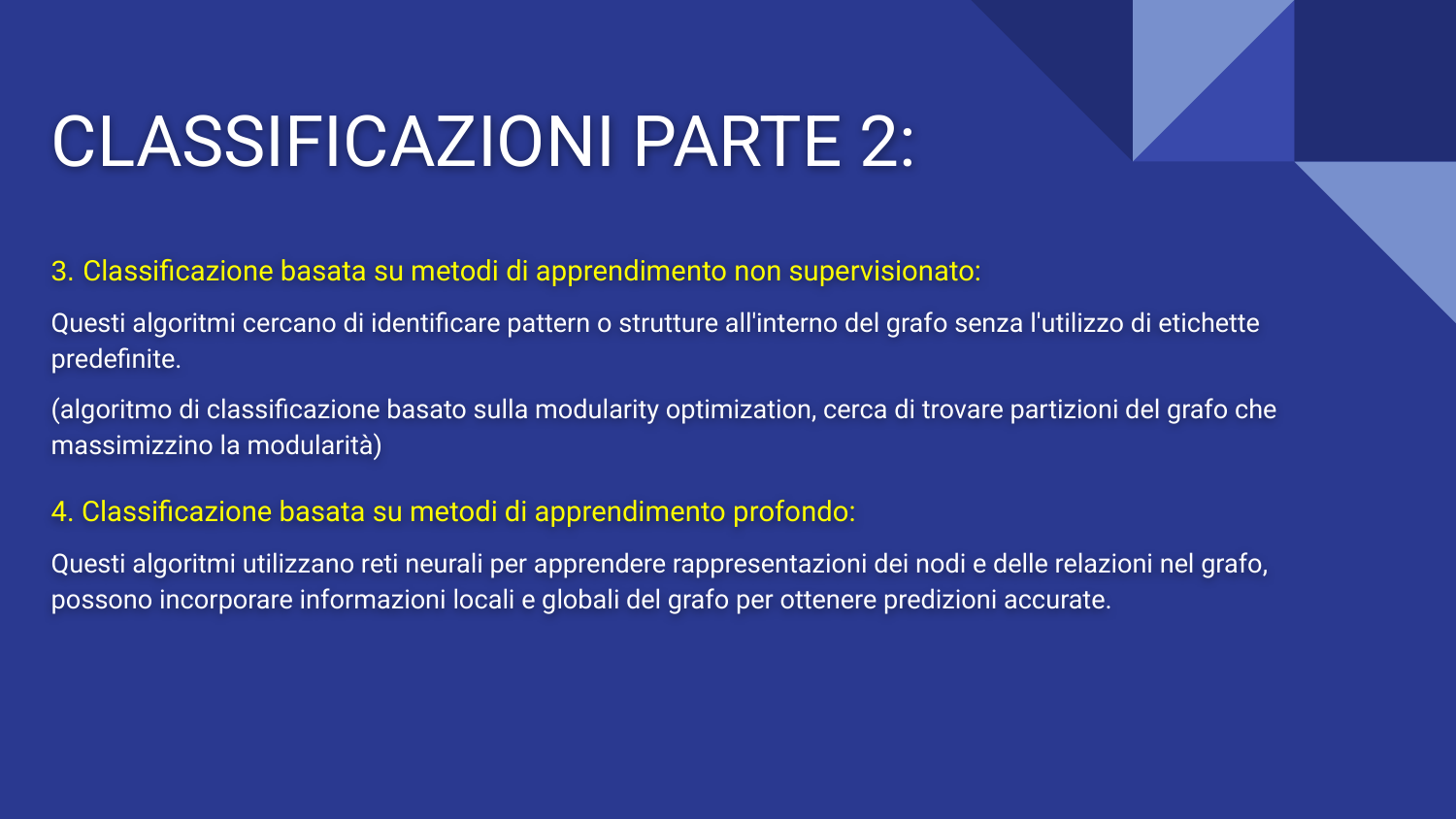

# CLASSIFICAZIONI PARTE 2:
3. Classificazione basata su metodi di apprendimento non supervisionato:

Questi algoritmi cercano di identificare pattern o strutture all'interno del grafo senza l'utilizzo di etichette predefinite.
(algoritmo di classificazione basato sulla modularity optimization, cerca di trovare partizioni del grafo che massimizzino la modularità)

4. Classificazione basata su metodi di apprendimento profondo:

Questi algoritmi utilizzano reti neurali per apprendere rappresentazioni dei nodi e delle relazioni nel grafo, possono incorporare informazioni locali e globali del grafo per ottenere predizioni accurate.